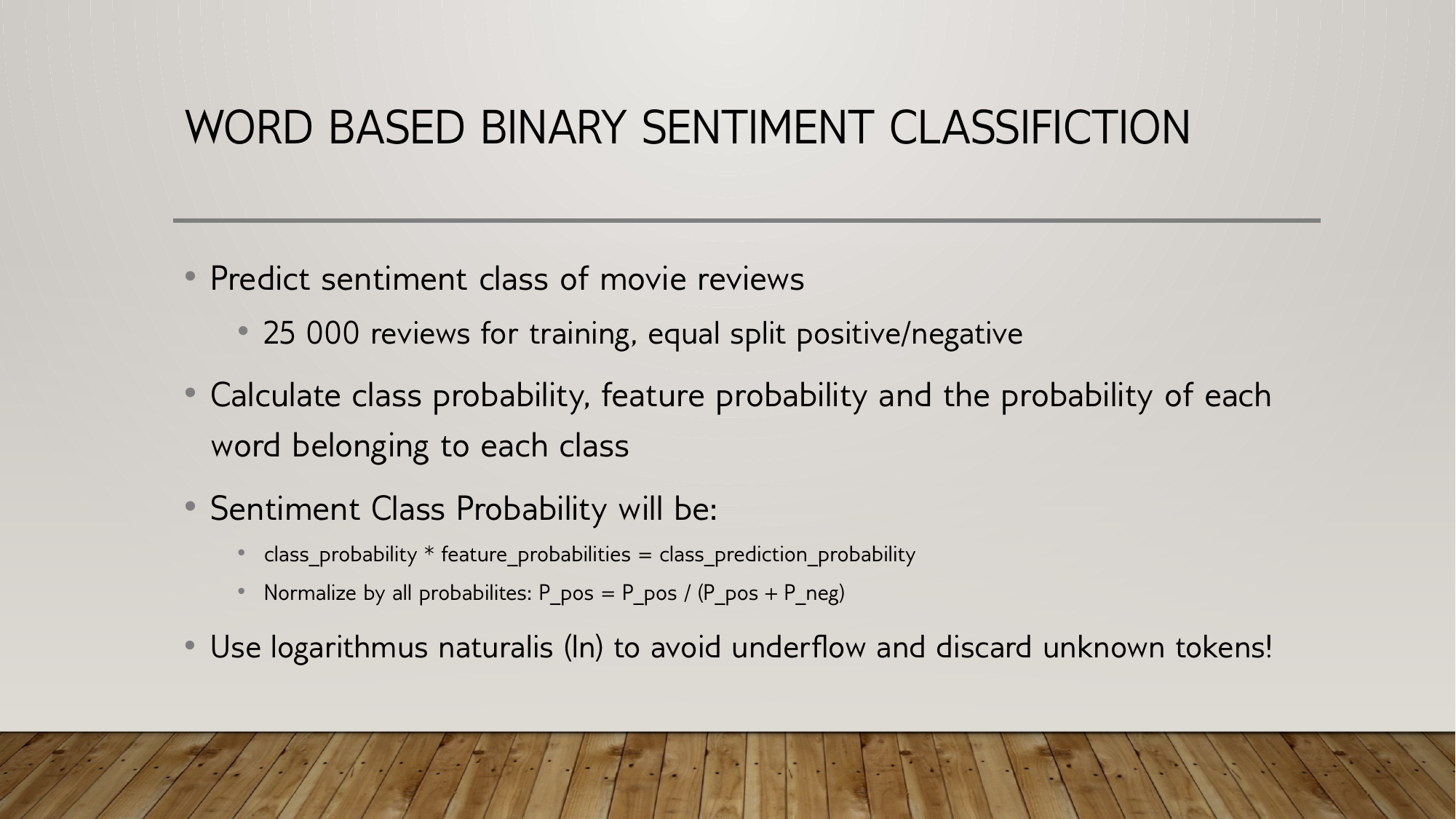

# Word Based binary Sentiment Classifiction
Predict sentiment class of movie reviews
25 000 reviews for training, equal split positive/negative
Calculate class probability, feature probability and the probability of each word belonging to each class
Sentiment Class Probability will be:
class_probability * feature_probabilities = class_prediction_probability
Normalize by all probabilites: P_pos = P_pos / (P_pos + P_neg)
Use logarithmus naturalis (ln) to avoid underflow and discard unknown tokens!